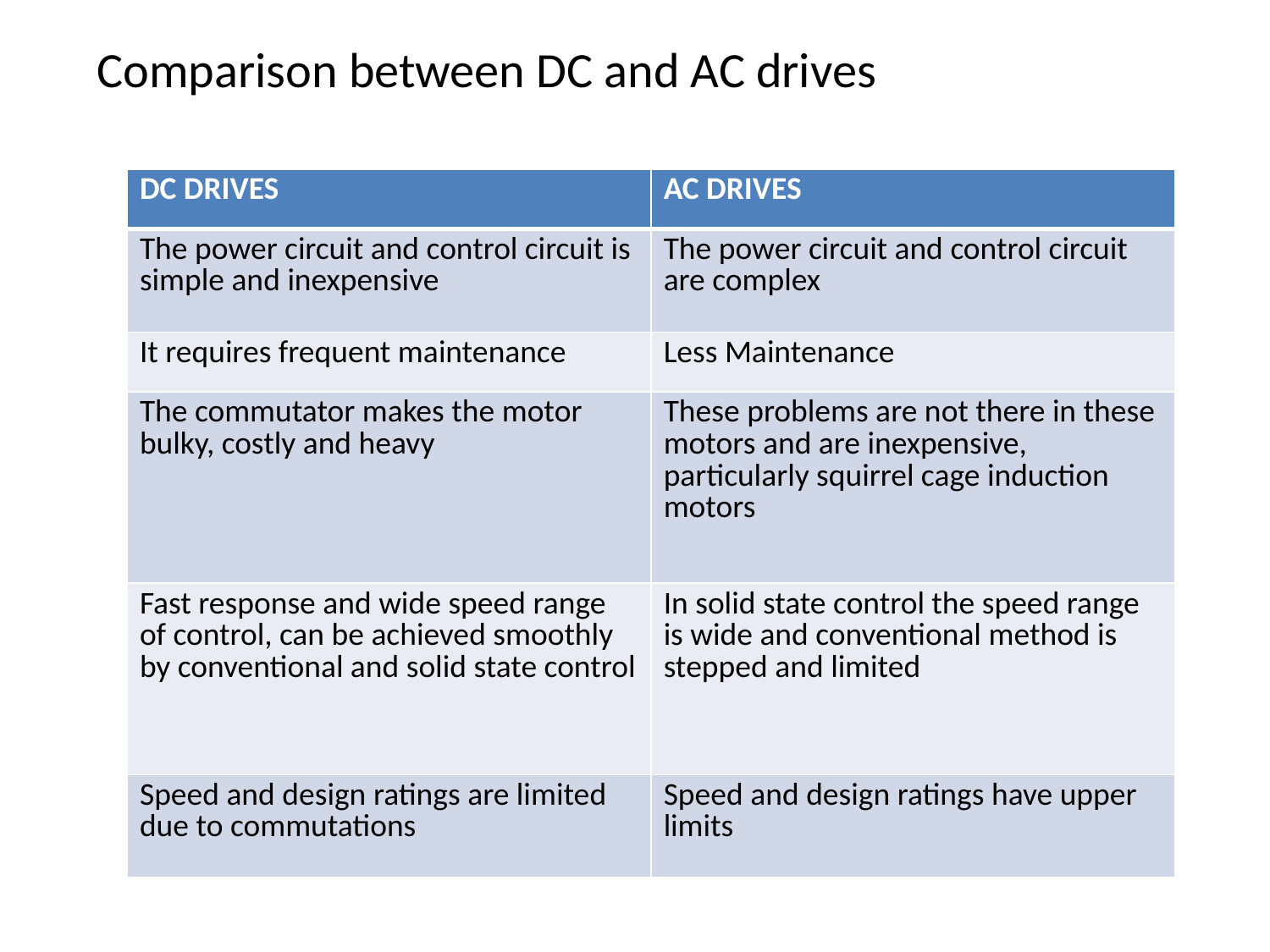

Comparison between DC and AC drives
| DC DRIVES | AC DRIVES |
| --- | --- |
| The power circuit and control circuit is simple and inexpensive | The power circuit and control circuit are complex |
| It requires frequent maintenance | Less Maintenance |
| The commutator makes the motor bulky, costly and heavy | These problems are not there in these motors and are inexpensive, particularly squirrel cage induction motors |
| Fast response and wide speed range of control, can be achieved smoothly by conventional and solid state control | In solid state control the speed range is wide and conventional method is stepped and limited |
| Speed and design ratings are limited due to commutations | Speed and design ratings have upper limits |